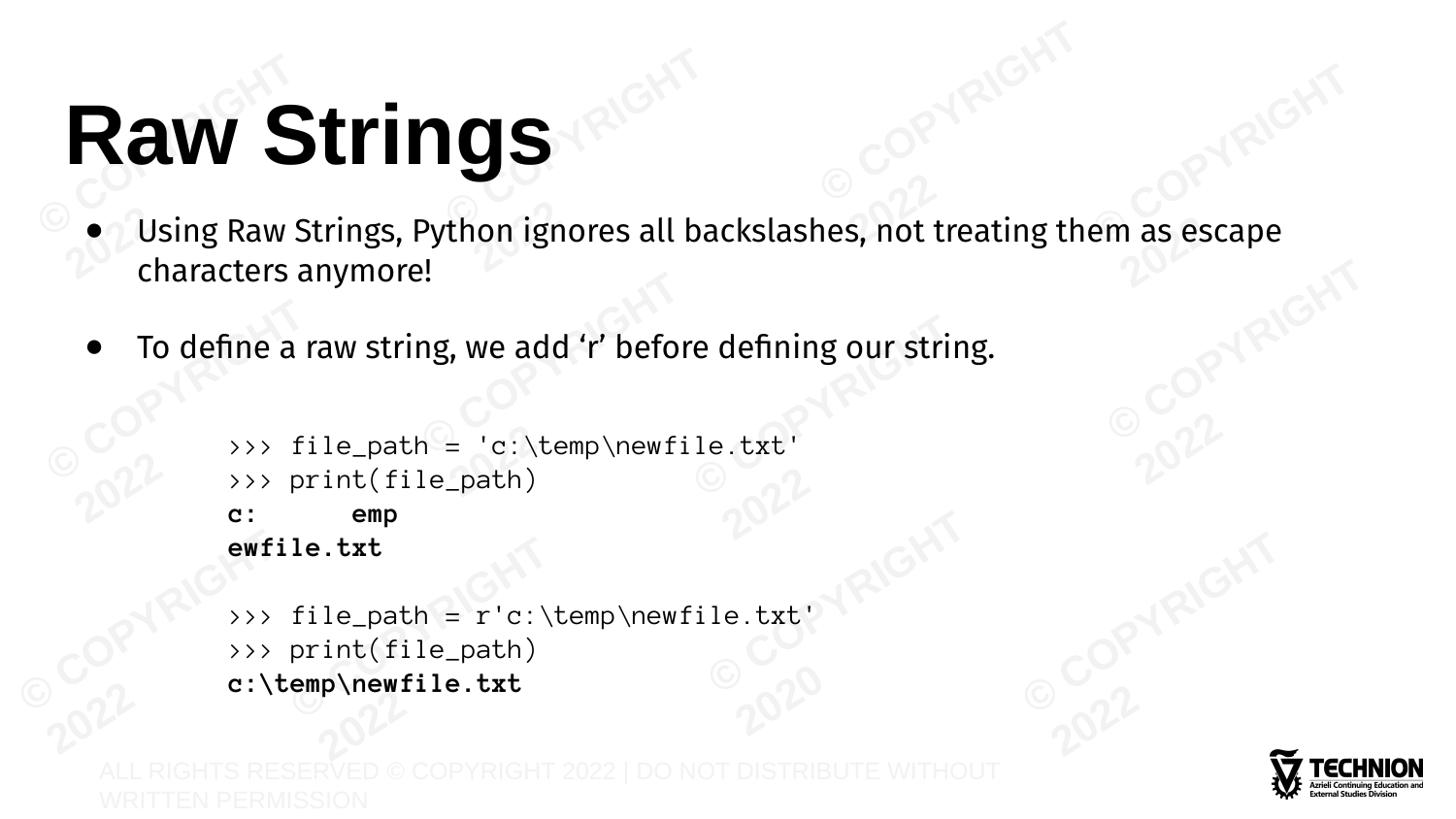

# Raw Strings
Using Raw Strings, Python ignores all backslashes, not treating them as escape characters anymore!

To define a raw string, we add ‘r’ before defining our string.
>>> file_path = 'c:\temp\newfile.txt'
>>> print(file_path)
c:      emp
ewfile.txt

>>> file_path = r'c:\temp\newfile.txt'
>>> print(file_path)
c:\temp\newfile.txt